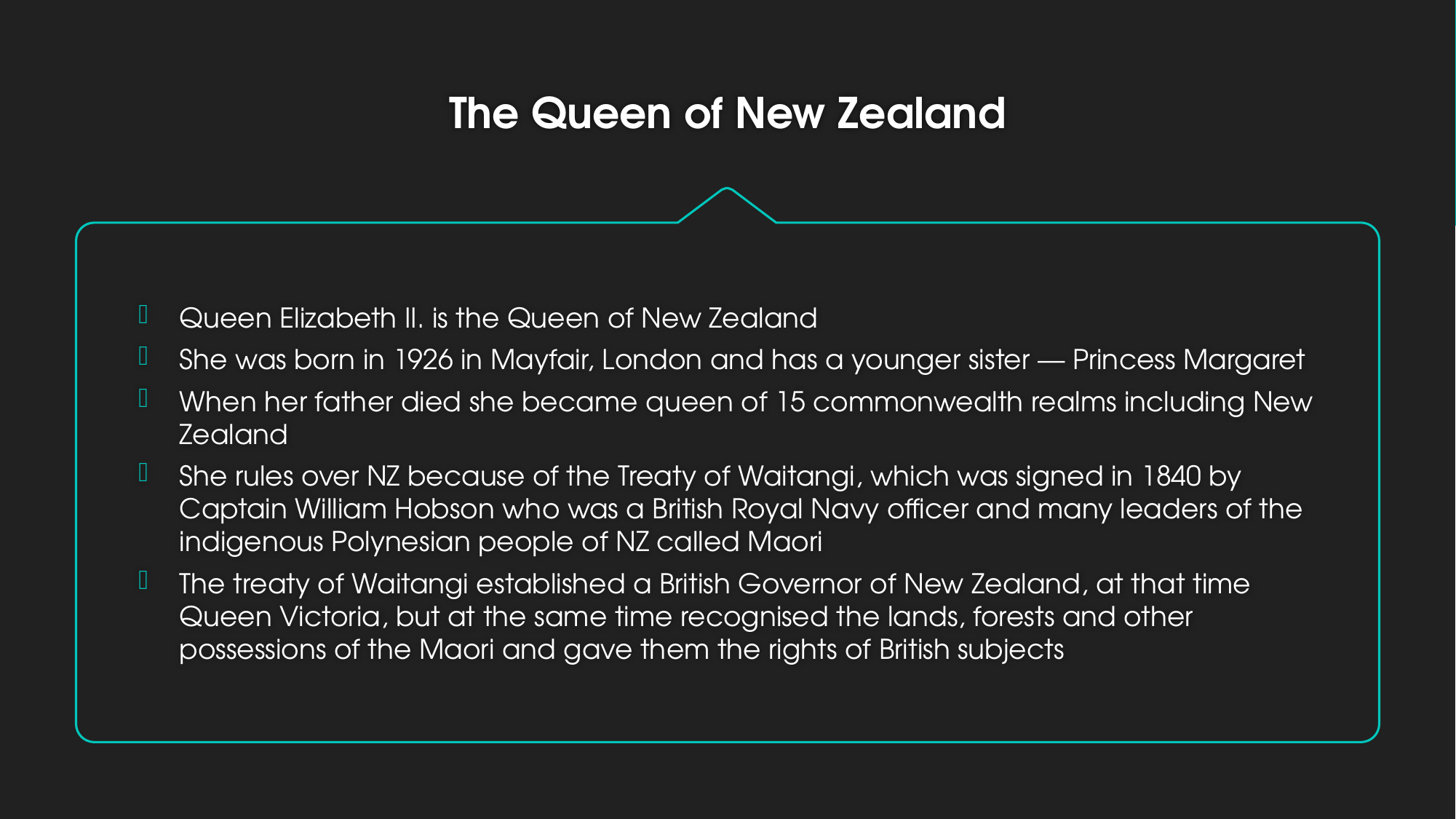

# The Queen of New Zealand

Queen Elizabeth II. is the Queen of New Zealand
She was born in 1926 in Mayfair, London and has a younger sister — Princess Margaret
When her father died she became queen of 15 commonwealth realms including New Zealand
She rules over NZ because of the Treaty of Waitangi, which was signed in 1840 by Captain William Hobson who was a British Royal Navy officer and many leaders of the indigenous Polynesian people of NZ called Maori
The treaty of Waitangi established a British Governor of New Zealand, at that time Queen Victoria, but at the same time recognised the lands, forests and other possessions of the Maori and gave them the rights of British subjects